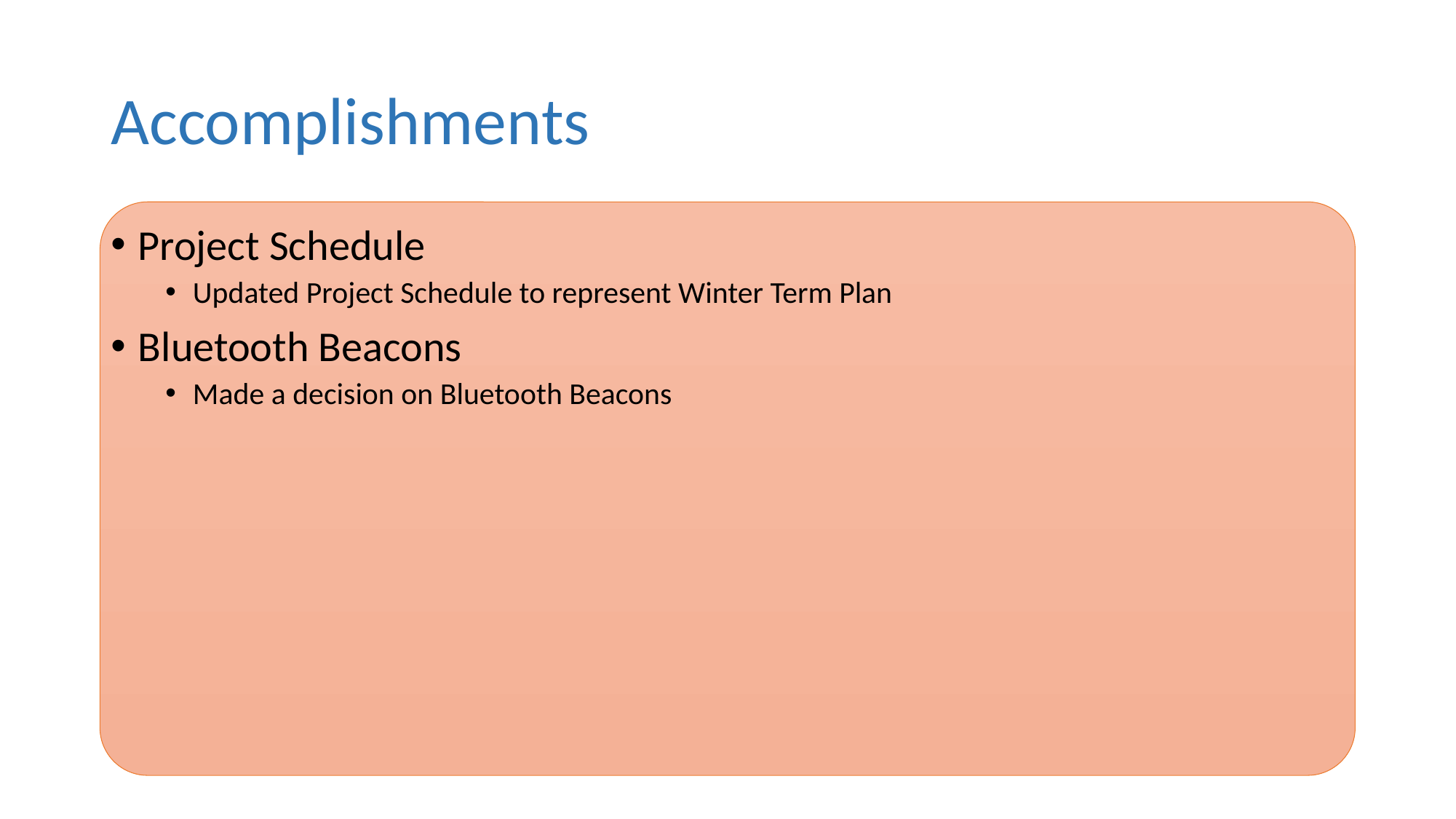

# Accomplishments

Project Schedule
Updated Project Schedule to represent Winter Term Plan
Bluetooth Beacons
Made a decision on Bluetooth Beacons